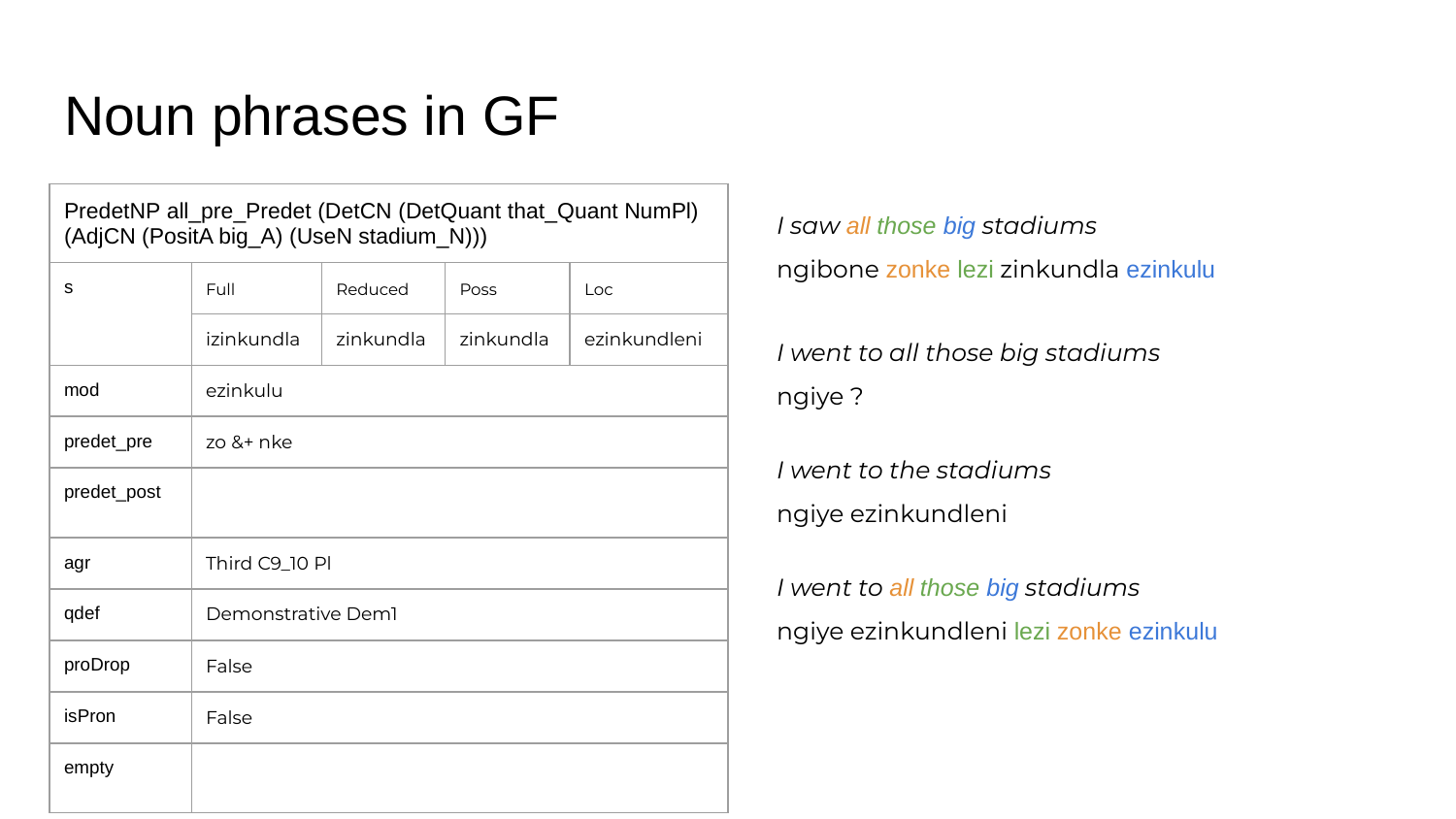

# Noun phrases in GF
I saw all those big stadiums
ngibone zonke lezi zinkundla ezinkulu
| PredetNP all\_pre\_Predet (DetCN (DetQuant that\_Quant NumPl) (AdjCN (PositA big\_A) (UseN stadium\_N))) |  |  |  |  |
| --- | --- | --- | --- | --- |
| s | Full | Reduced | Poss | Loc |
|  | izinkundla | zinkundla | zinkundla | ezinkundleni |
| mod | ezinkulu |  |  |  |
| predet\_pre | zo &+ nke |  |  |  |
| predet\_post |  |  |  |  |
| agr | Third C9\_10 Pl |  |  |  |
| qdef | Demonstrative Dem1 |  |  |  |
| proDrop | False |  |  |  |
| isPron | False |  |  |  |
| empty |  |  |  |  |
I went to all those big stadiums
ngiye ?
I went to the stadiums
ngiye ezinkundleni
I went to all those big stadiums
ngiye ezinkundleni lezi zonke ezinkulu